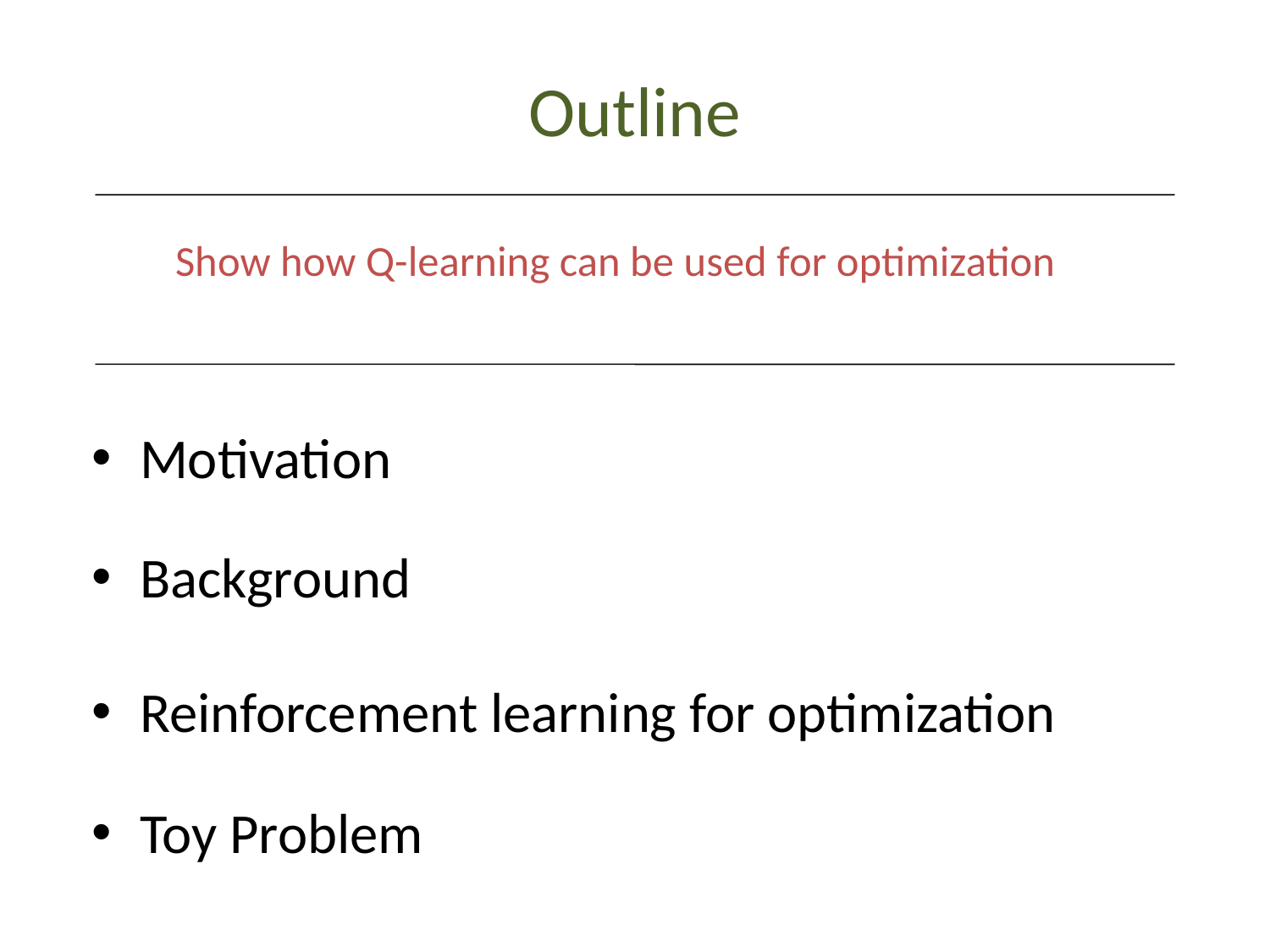

Outline

Show how Q-learning can be used for optimization

Motivation
Background
Reinforcement learning for optimization
Toy Problem